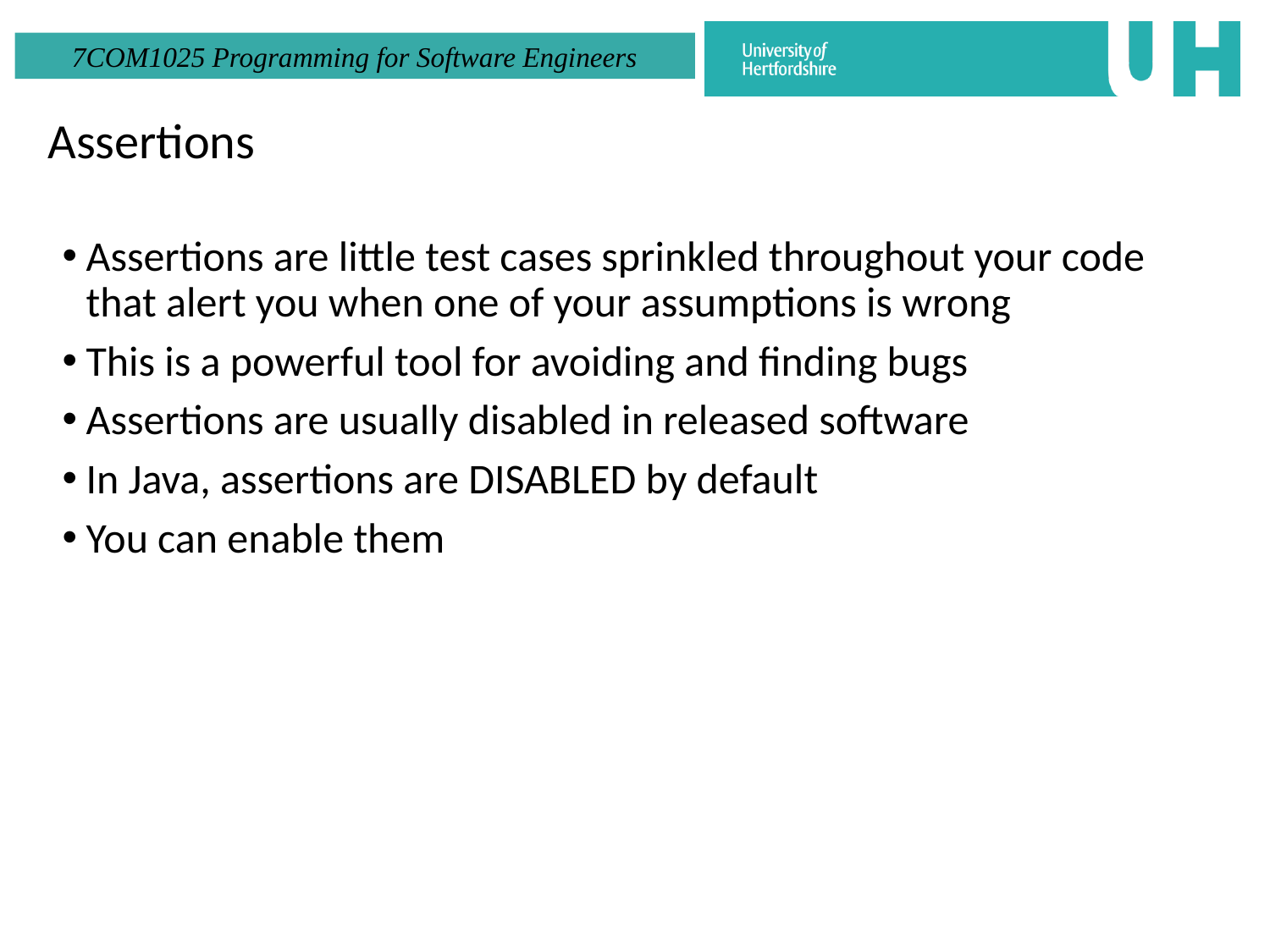

# Assertions
Assertions are little test cases sprinkled throughout your code that alert you when one of your assumptions is wrong
This is a powerful tool for avoiding and finding bugs
Assertions are usually disabled in released software
In Java, assertions are DISABLED by default
You can enable them